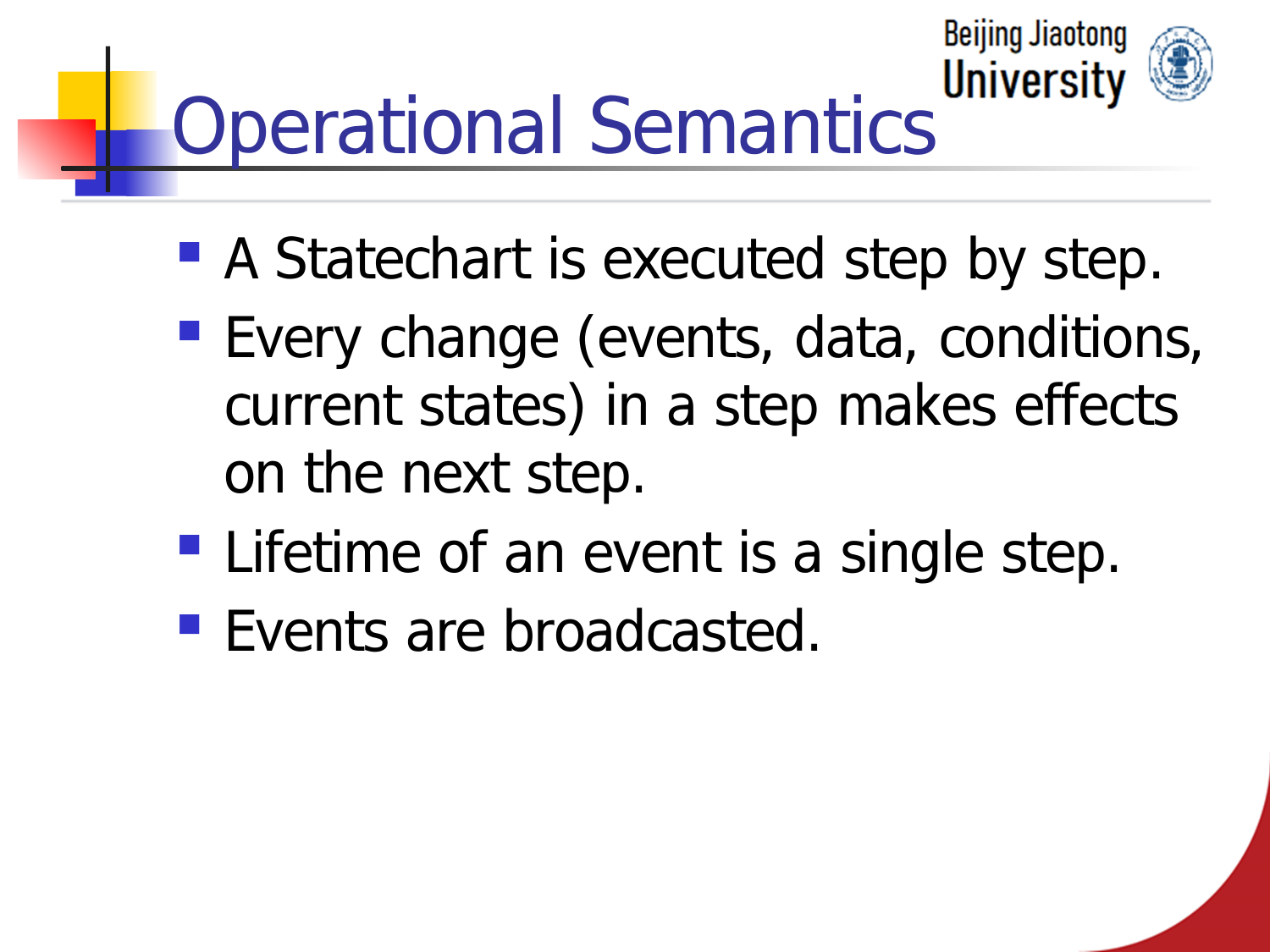

# Operational Semantics
A Statechart is executed step by step.
Every change (events, data, conditions, current states) in a step makes effects on the next step.
Lifetime of an event is a single step.
Events are broadcasted.